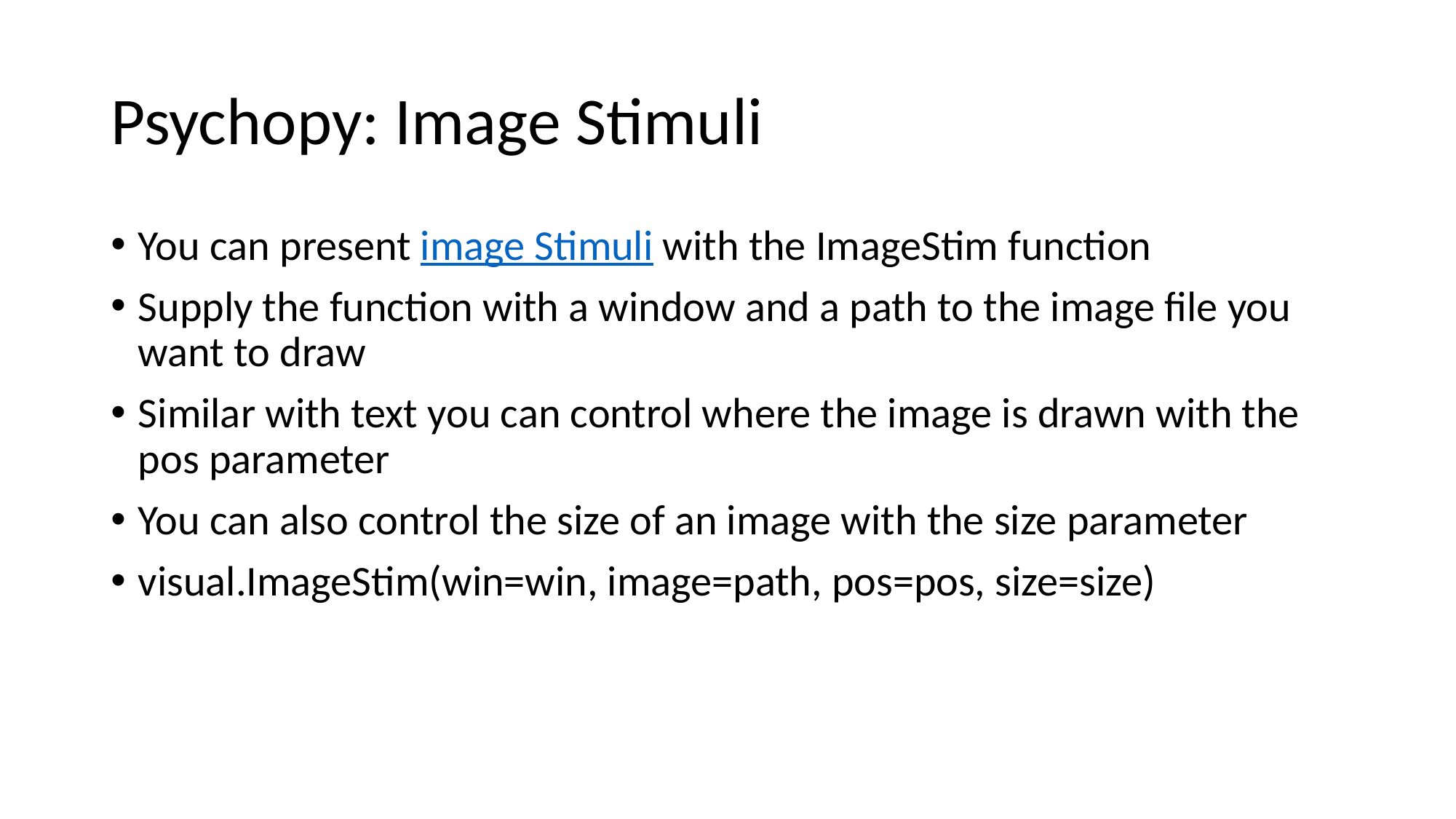

# Psychopy: Image Stimuli
You can present image Stimuli with the ImageStim function
Supply the function with a window and a path to the image file you want to draw
Similar with text you can control where the image is drawn with the pos parameter
You can also control the size of an image with the size parameter
visual.ImageStim(win=win, image=path, pos=pos, size=size)